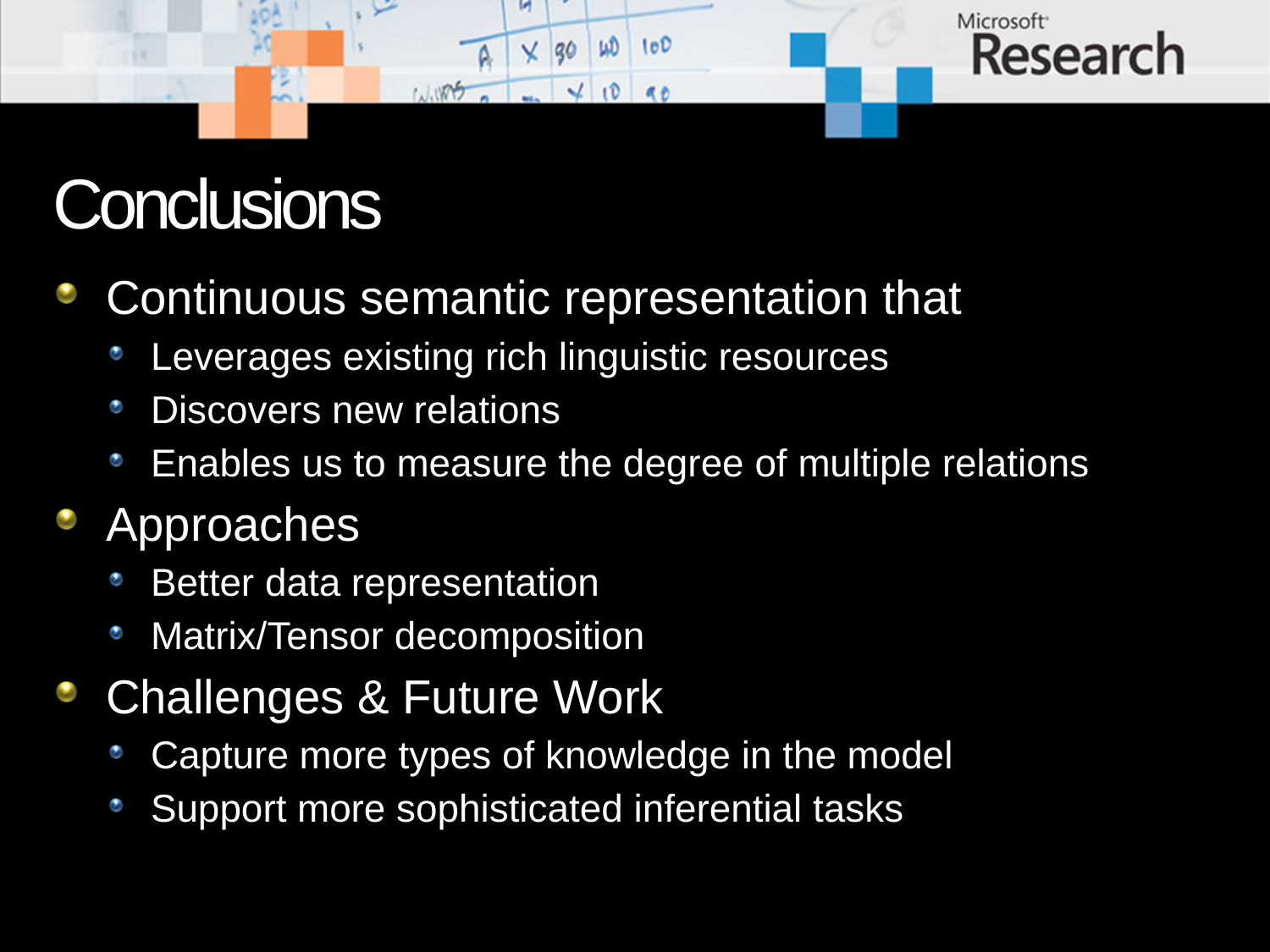

# Conclusions
Continuous semantic representation that
Leverages existing rich linguistic resources
Discovers new relations
Enables us to measure the degree of multiple relations
Approaches
Better data representation
Matrix/Tensor decomposition
Challenges & Future Work
Capture more types of knowledge in the model
Support more sophisticated inferential tasks